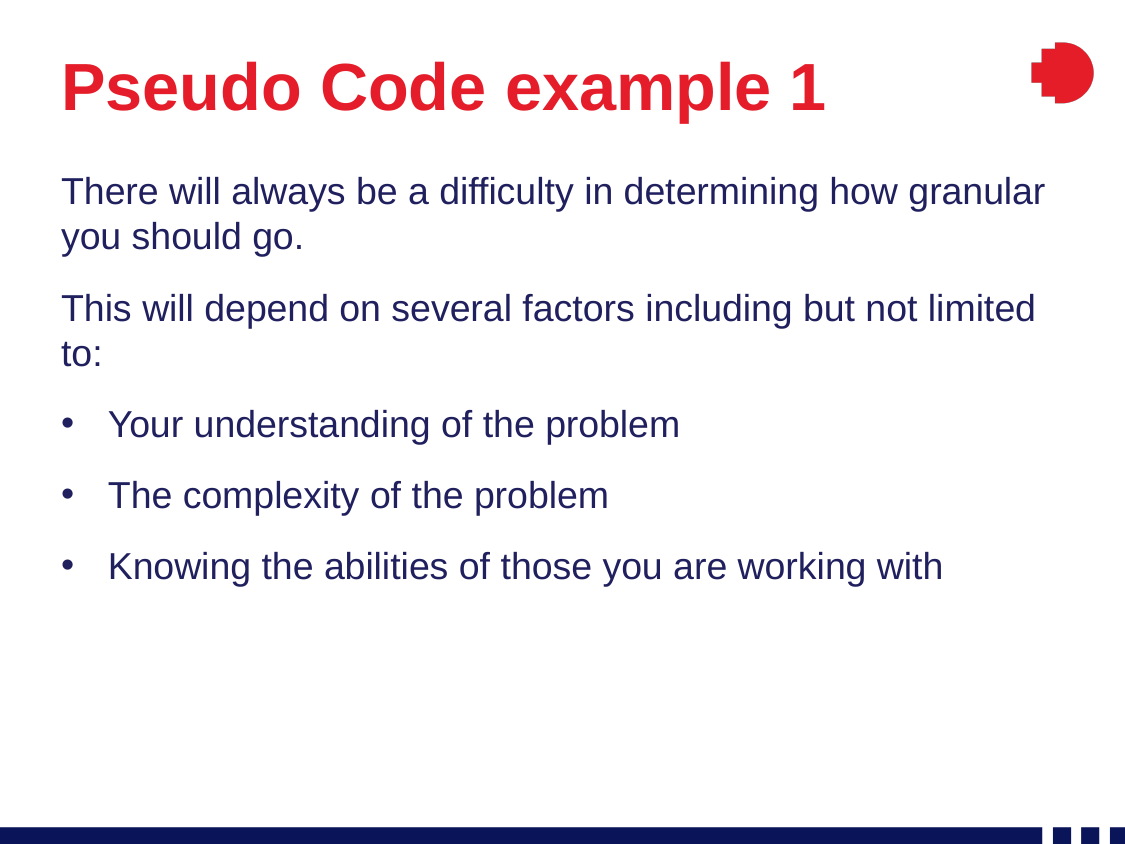

# Pseudo Code example 1
There will always be a difficulty in determining how granular you should go.
This will depend on several factors including but not limited to:
Your understanding of the problem
The complexity of the problem
Knowing the abilities of those you are working with